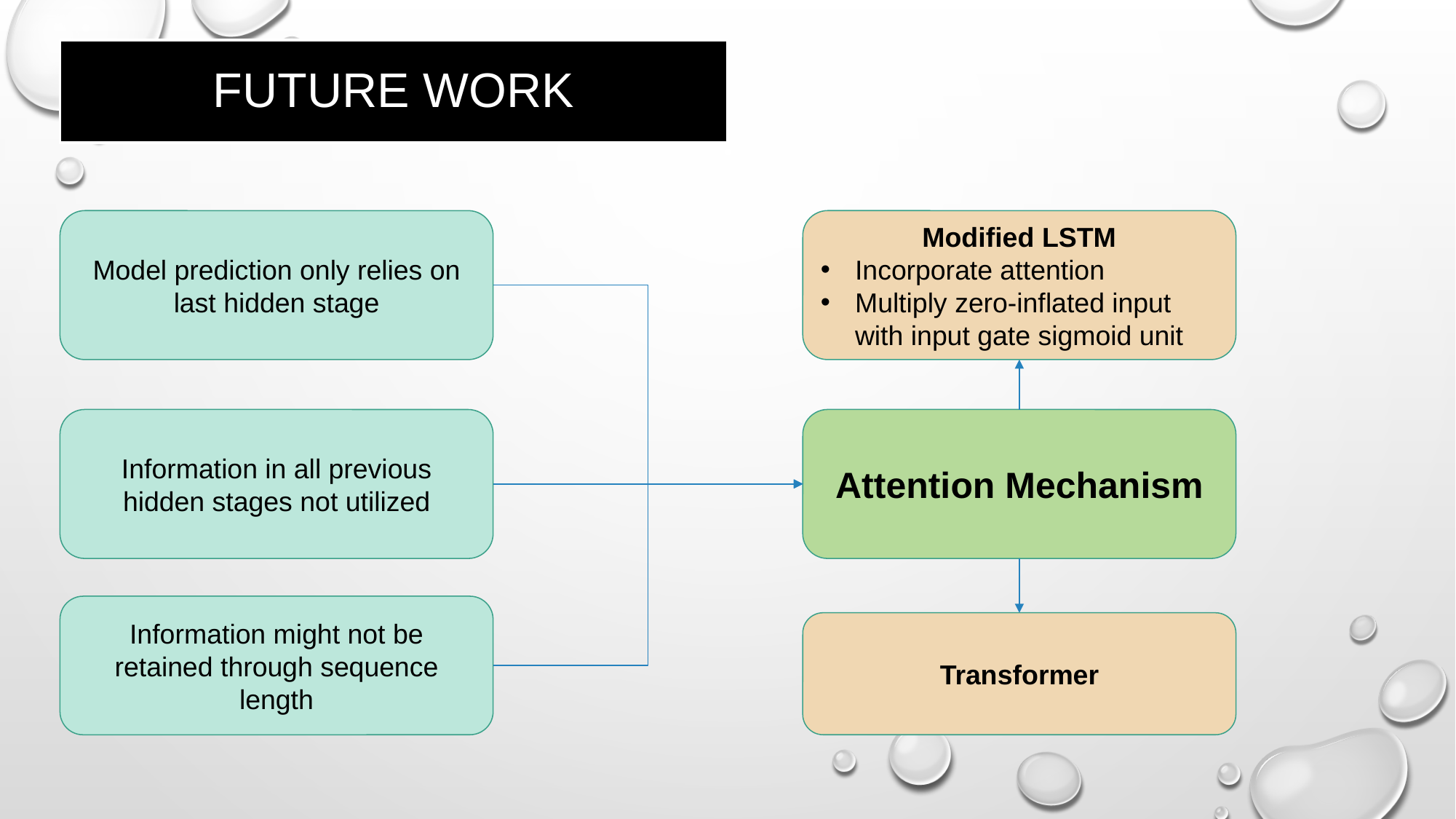

# Future work
Model prediction only relies on last hidden stage
Modified LSTM
Incorporate attention
Multiply zero-inflated input with input gate sigmoid unit
Information in all previous hidden stages not utilized
Attention Mechanism
Information might not be retained through sequence length
Transformer